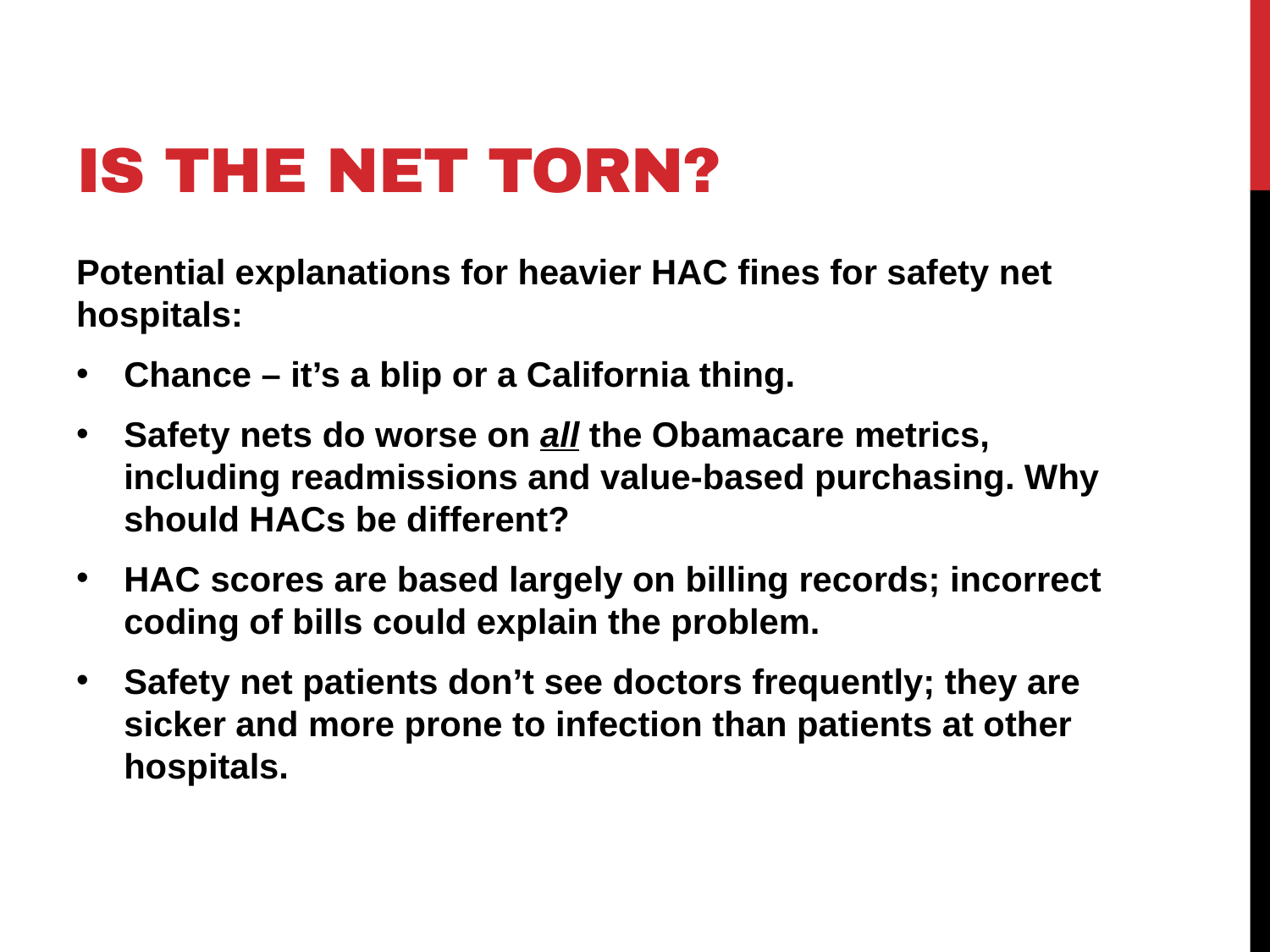

# Is the net torn?
Potential explanations for heavier HAC fines for safety net hospitals:
Chance – it’s a blip or a California thing.
Safety nets do worse on all the Obamacare metrics, including readmissions and value-based purchasing. Why should HACs be different?
HAC scores are based largely on billing records; incorrect coding of bills could explain the problem.
Safety net patients don’t see doctors frequently; they are sicker and more prone to infection than patients at other hospitals.